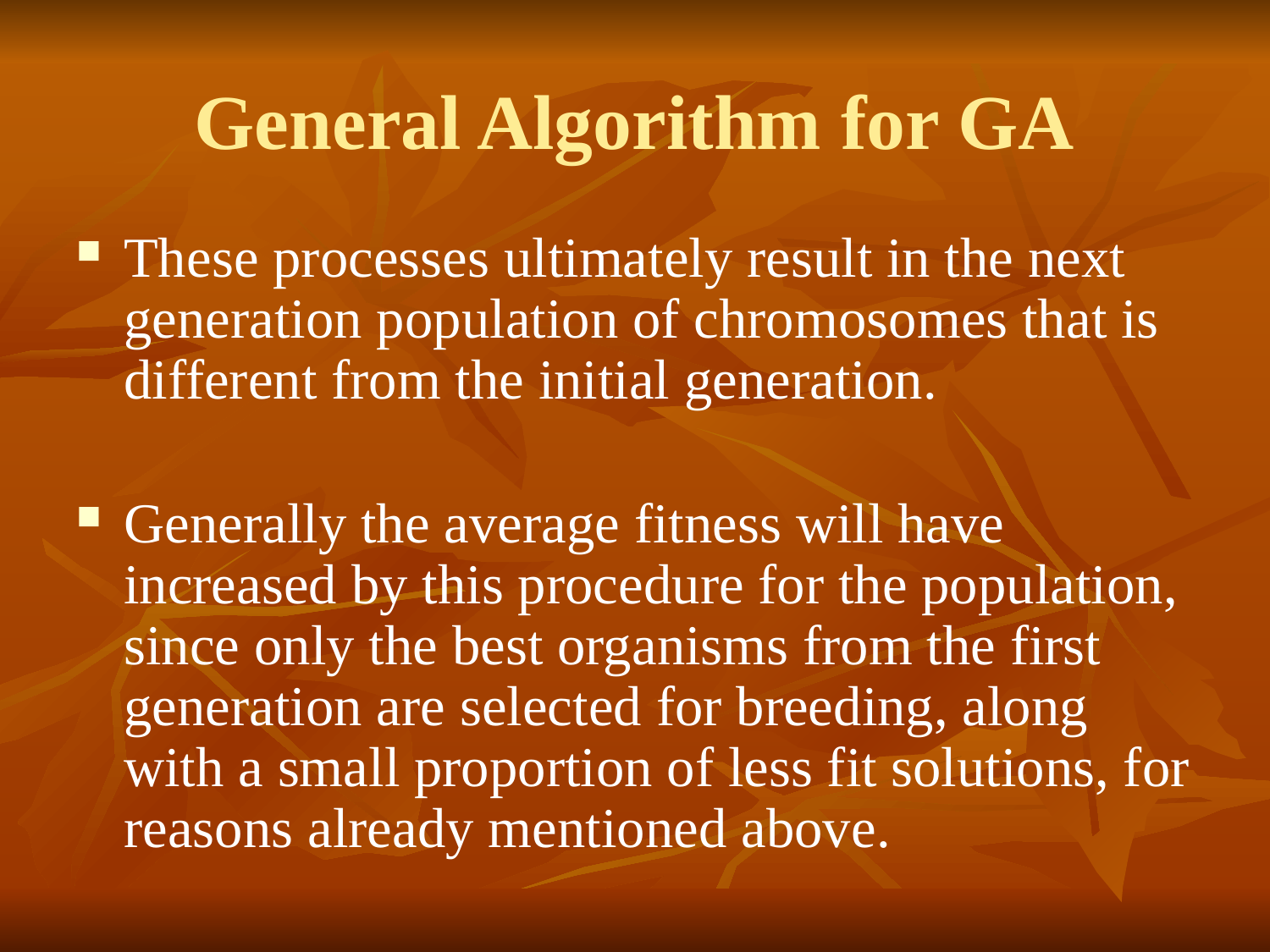

# General Algorithm for GA
These processes ultimately result in the next generation population of chromosomes that is different from the initial generation.

Generally the average fitness will have increased by this procedure for the population, since only the best organisms from the first generation are selected for breeding, along with a small proportion of less fit solutions, for reasons already mentioned above.